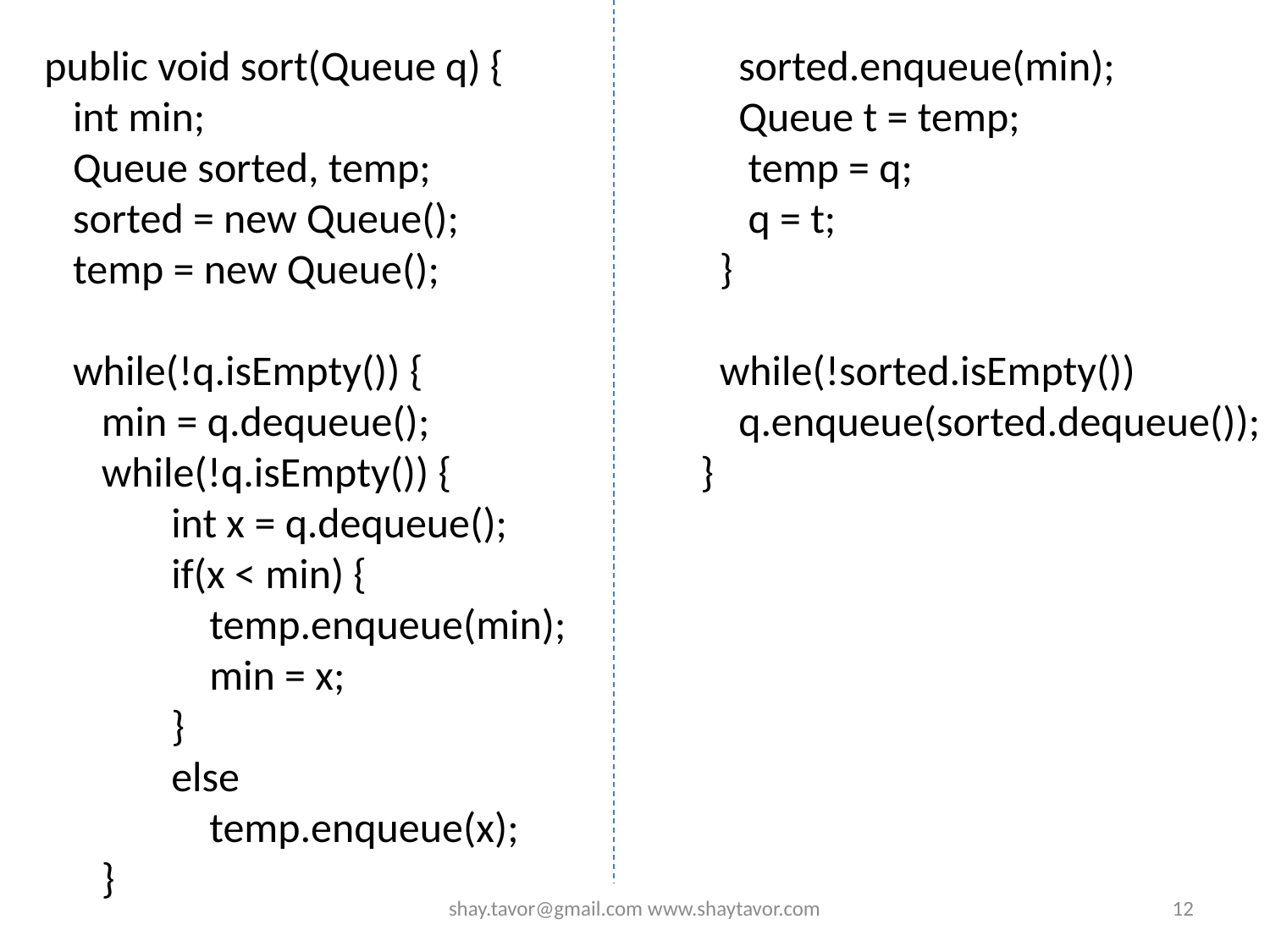

public void sort(Queue q) {
   int min;
   Queue sorted, temp;
   sorted = new Queue();
   temp = new Queue();

   while(!q.isEmpty()) {
      min = q.dequeue();
      while(!q.isEmpty()) {
	int x = q.dequeue();
	if(x < min) {
	    temp.enqueue(min);
	    min = x;
	}
	else
	    temp.enqueue(x);
      }

    sorted.enqueue(min);
    Queue t = temp;
     temp = q;
     q = t;
  }

  while(!sorted.isEmpty())
    q.enqueue(sorted.dequeue());
}

shay.tavor@gmail.com www.shaytavor.com
12